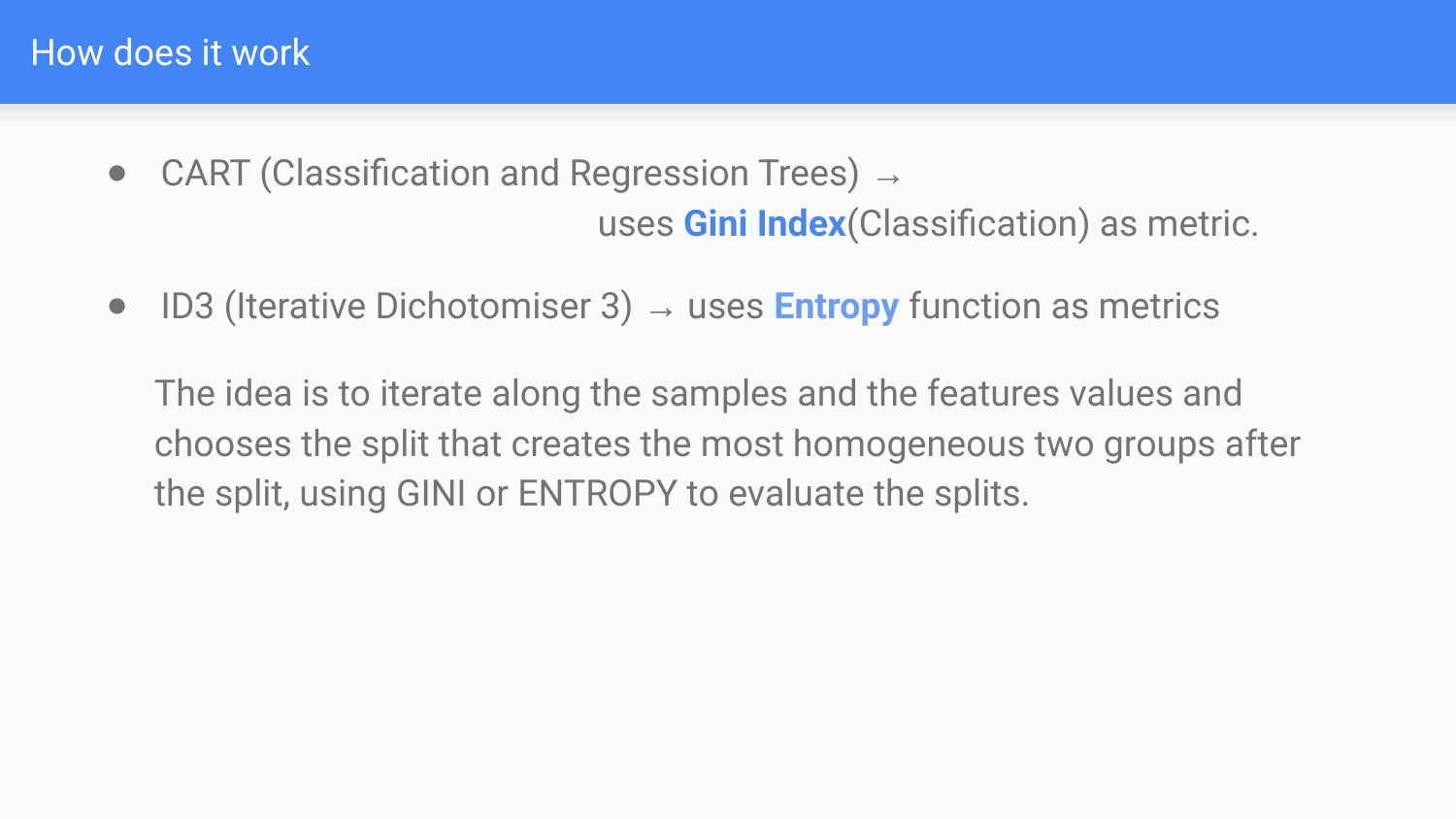

# How does it work
CART (Classification and Regression Trees) →
			uses Gini Index(Classification) as metric.
ID3 (Iterative Dichotomiser 3) → uses Entropy function as metrics

The idea is to iterate along the samples and the features values and chooses the split that creates the most homogeneous two groups after the split, using GINI or ENTROPY to evaluate the splits.